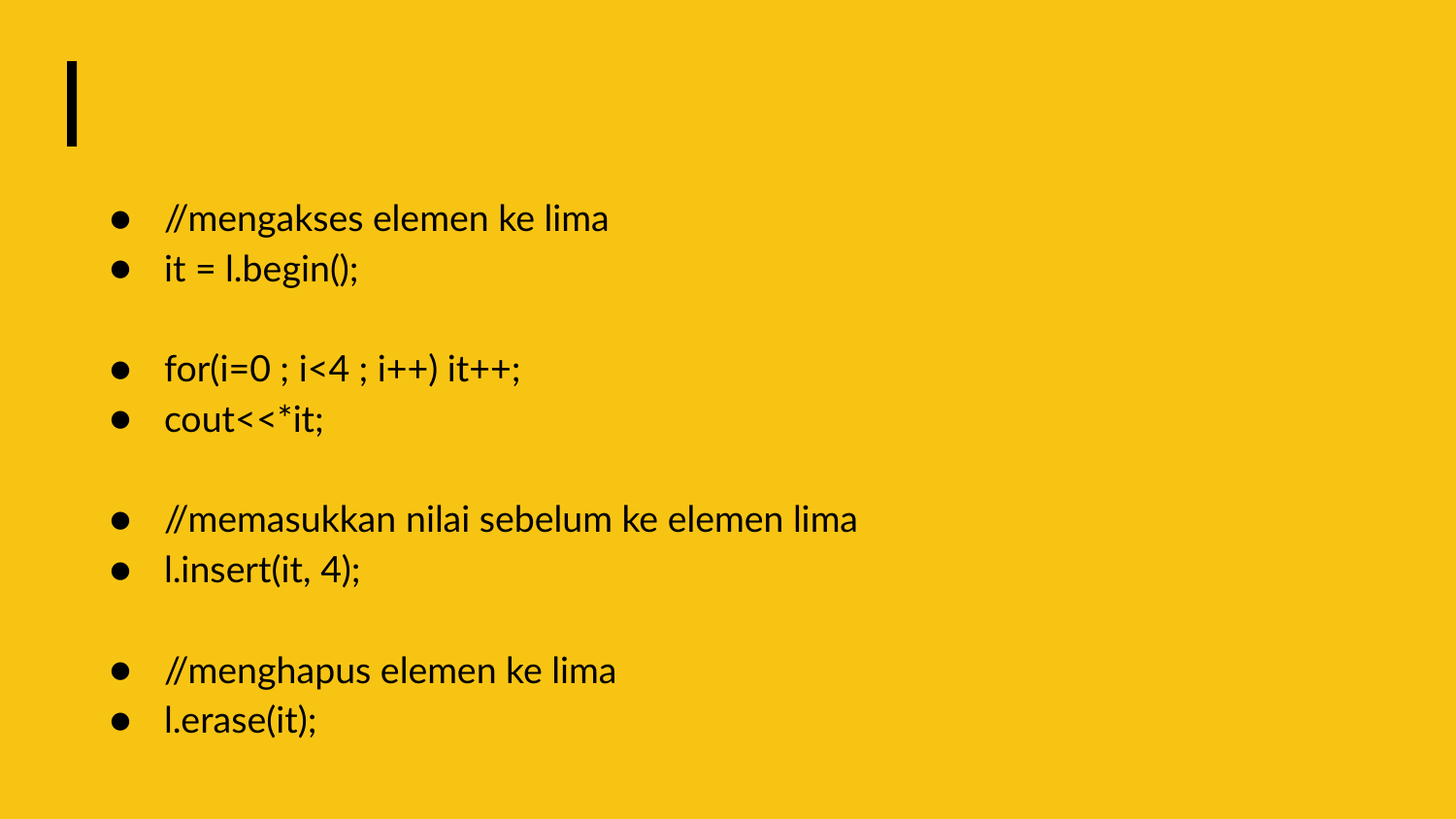

#
//mengakses elemen ke lima
it = l.begin();

for(i=0 ; i<4 ; i++) it++;
cout<<*it;

//memasukkan nilai sebelum ke elemen lima
l.insert(it, 4);

//menghapus elemen ke lima
l.erase(it);